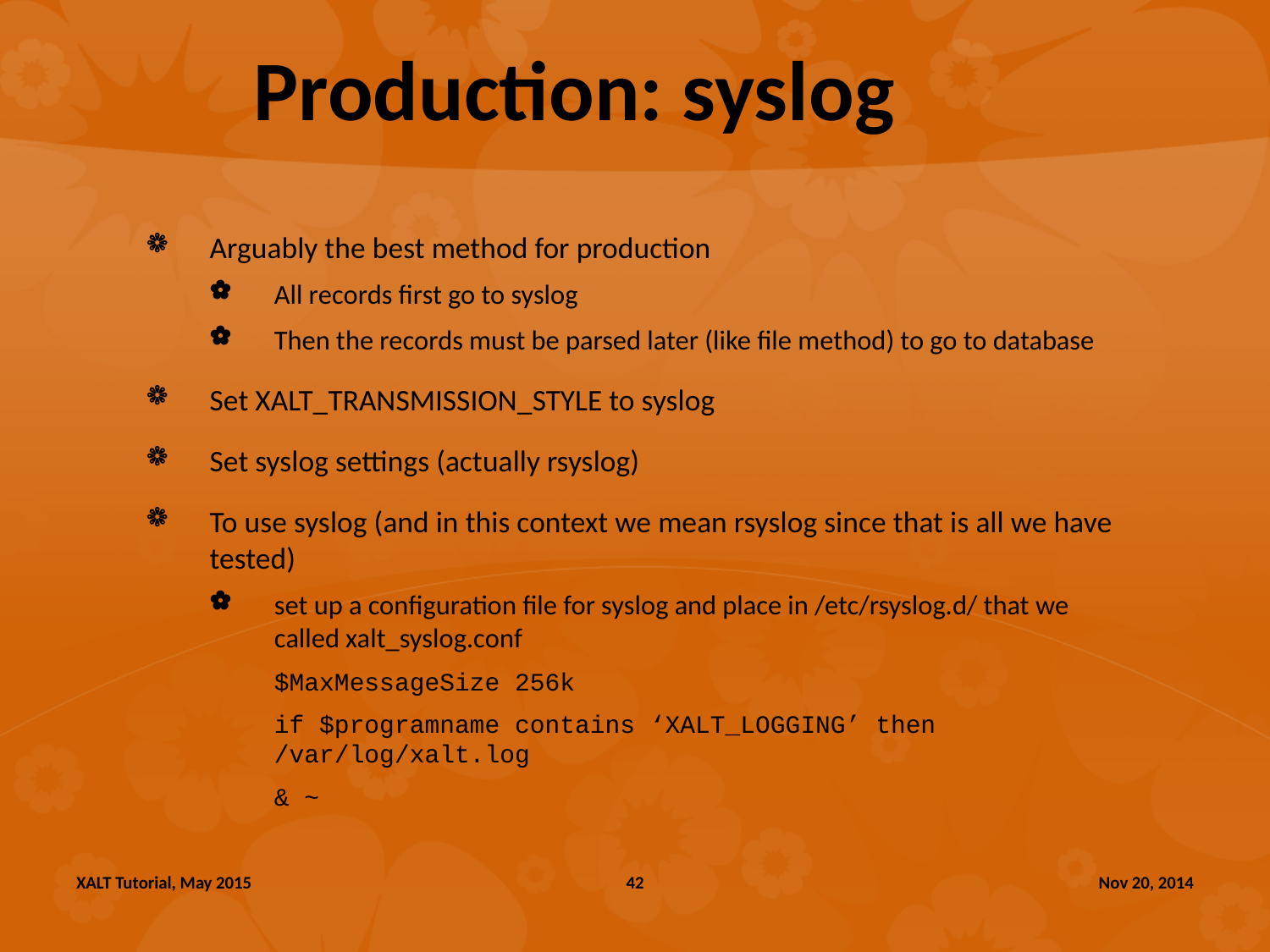

# Production: syslog
Arguably the best method for production
All records first go to syslog
Then the records must be parsed later (like file method) to go to database
Set XALT_TRANSMISSION_STYLE to syslog
Set syslog settings (actually rsyslog)
To use syslog (and in this context we mean rsyslog since that is all we have tested)
set up a configuration file for syslog and place in /etc/rsyslog.d/ that we called xalt_syslog.conf
$MaxMessageSize 256k
if $programname contains ‘XALT_LOGGING’ then /var/log/xalt.log
& ~

XALT Tutorial, May 2015
42
Nov 20, 2014